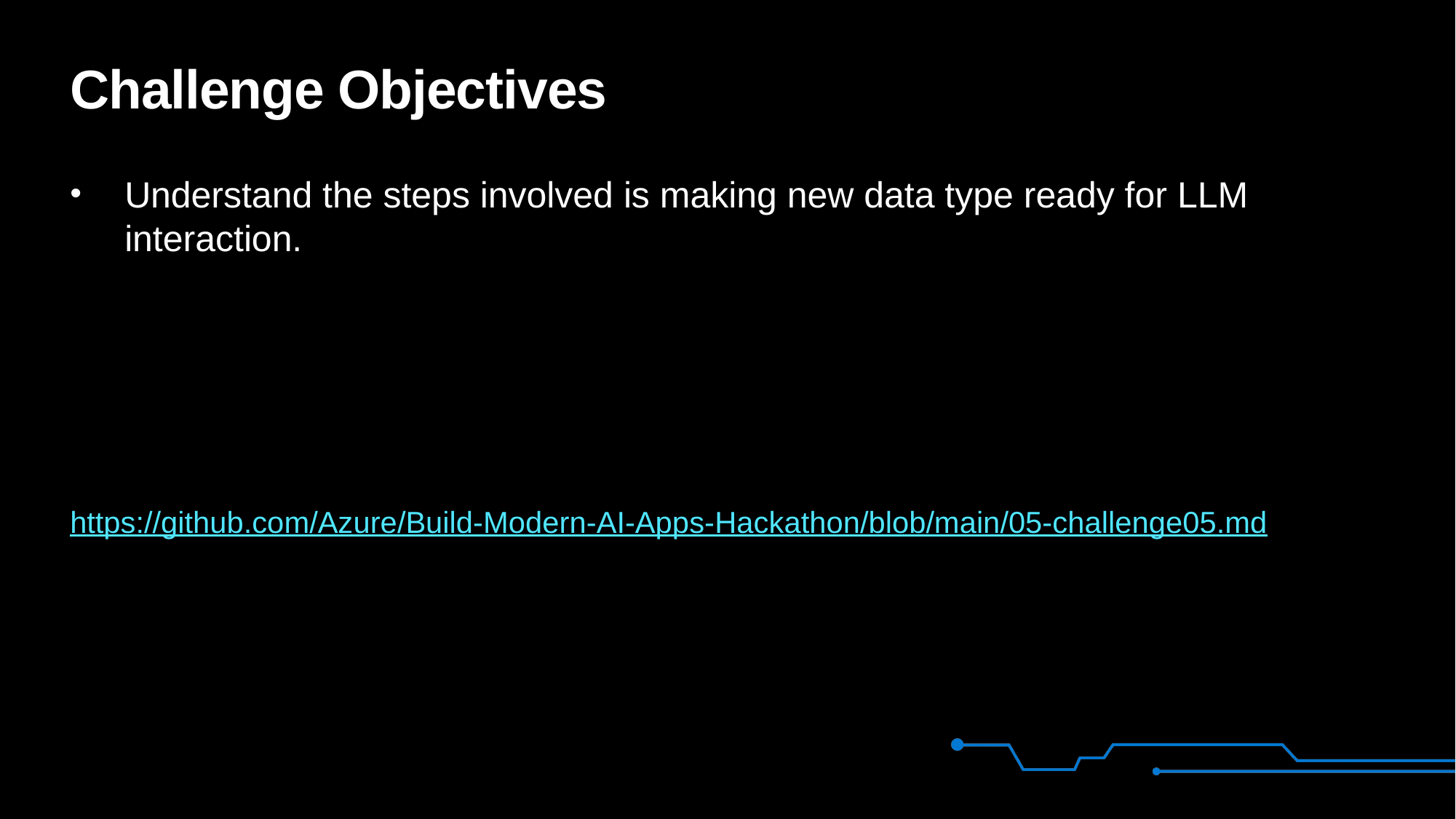

# Challenge Objectives
Understand the steps involved is making new data type ready for LLM interaction.

https://github.com/Azure/Build-Modern-AI-Apps-Hackathon/blob/main/05-challenge05.md